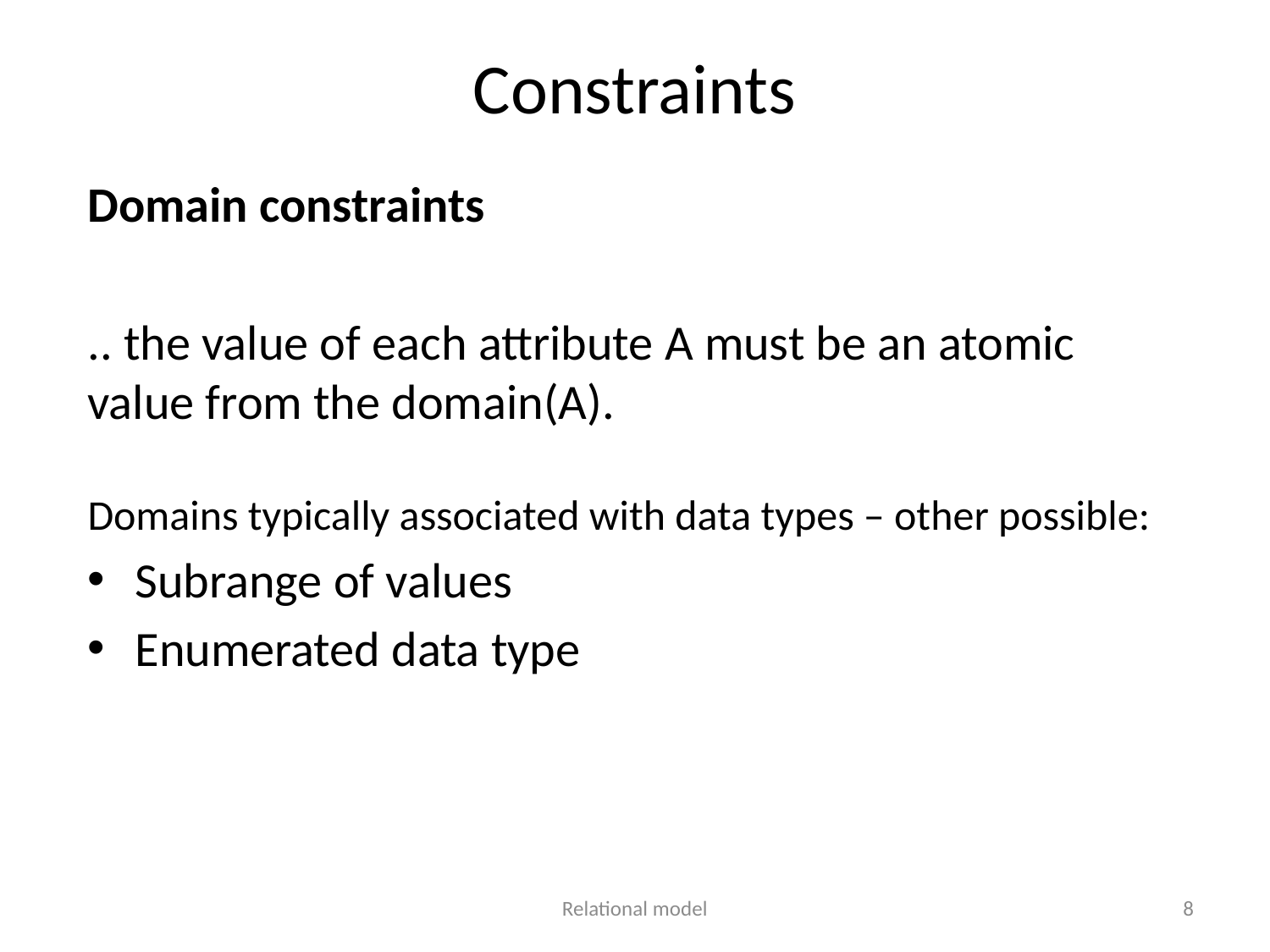

Constraints
Domain constraints

.. the value of each attribute A must be an atomic value from the domain(A).
Domains typically associated with data types – other possible:
Subrange of values
Enumerated data type

Relational model
8